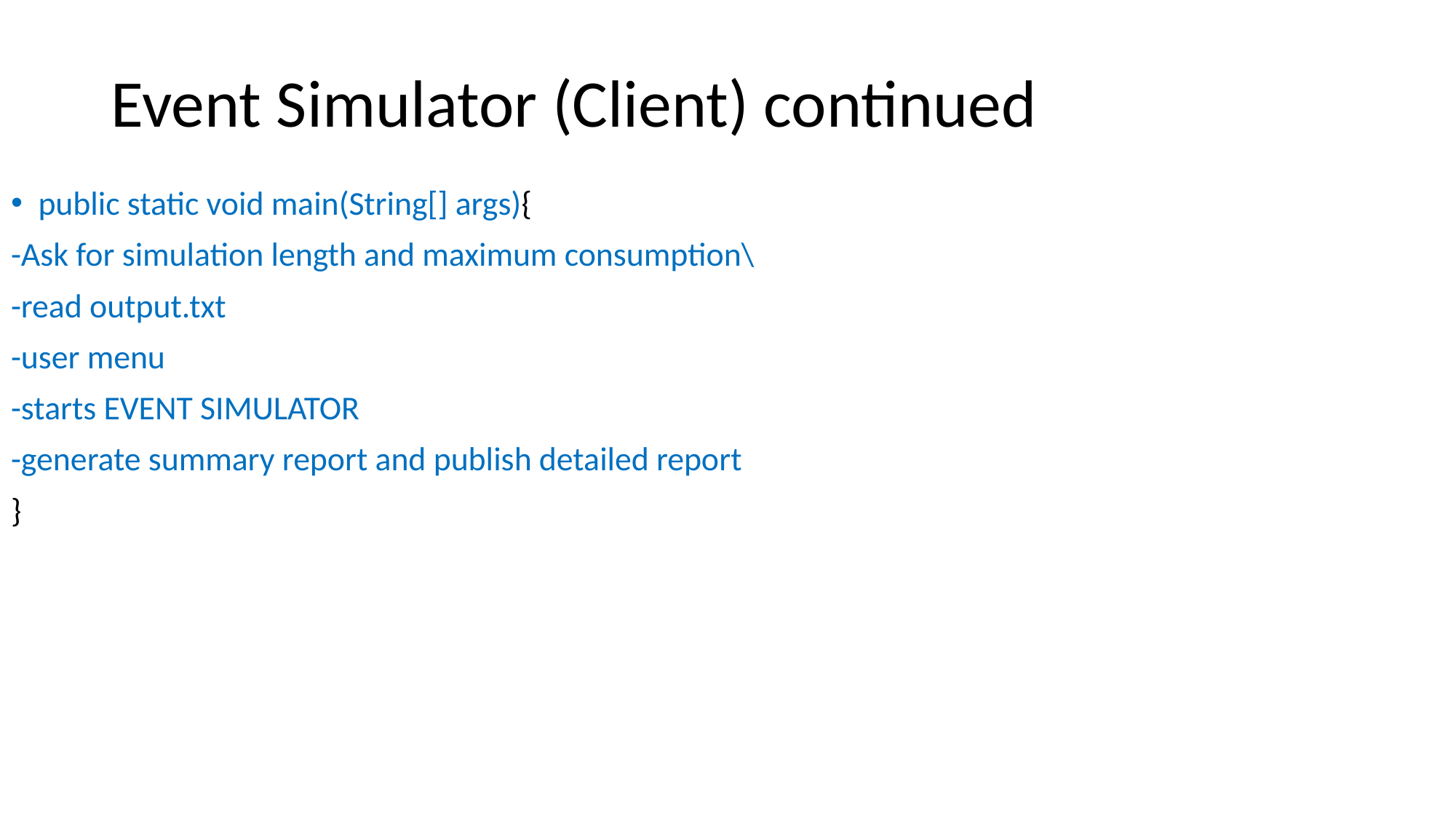

# Event Simulator (Client) continued
public static void main(String[] args){
-Ask for simulation length and maximum consumption\
-read output.txt
-user menu
-starts EVENT SIMULATOR
-generate summary report and publish detailed report
}